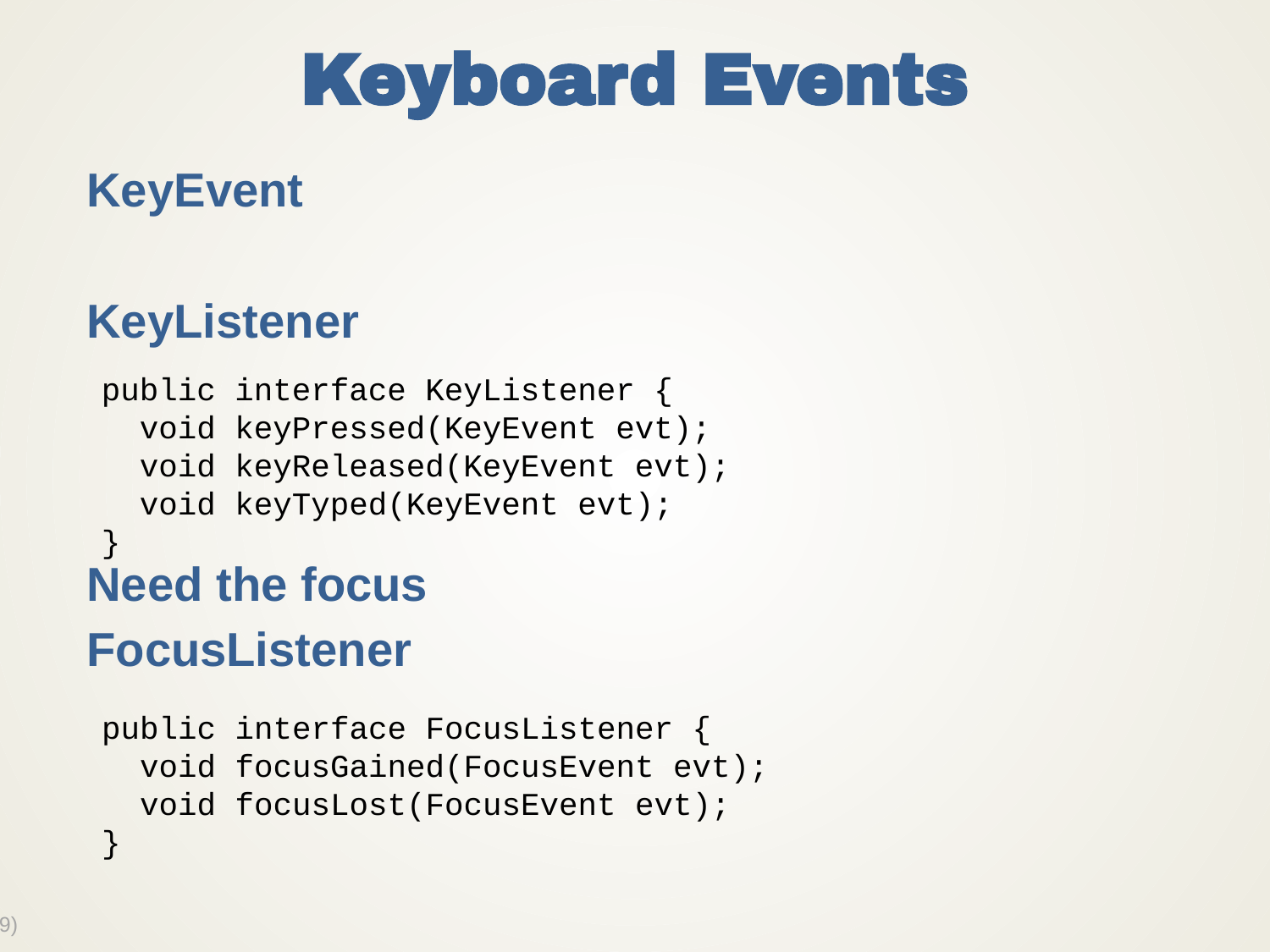

# Keyboard Events
KeyEvent

KeyListener

Need the focus
FocusListener

public interface KeyListener {
  void keyPressed(KeyEvent evt);
  void keyReleased(KeyEvent evt);
  void keyTyped(KeyEvent evt);
}
public interface FocusListener {
  void focusGained(FocusEvent evt);
  void focusLost(FocusEvent evt);
}